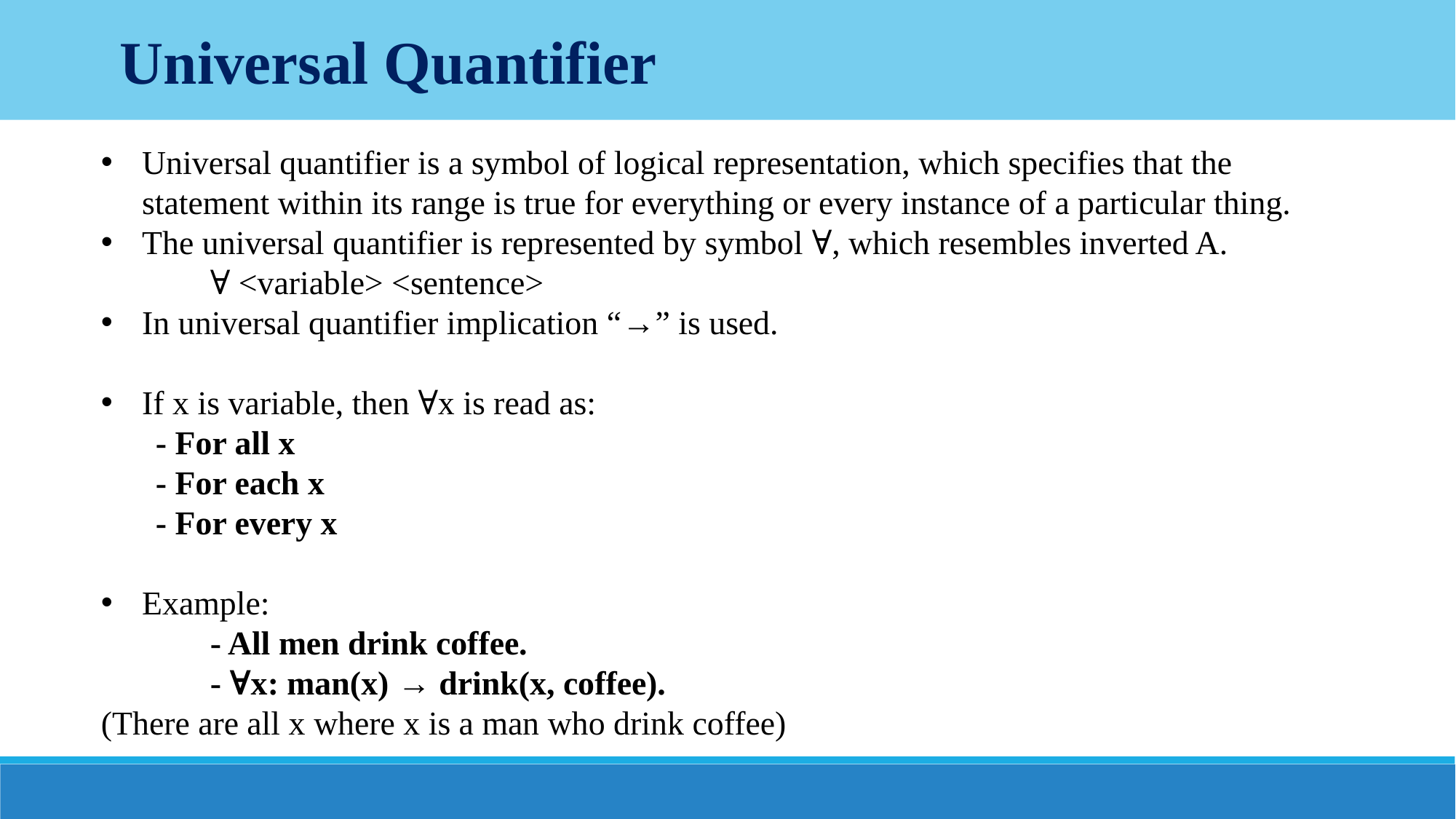

Universal Quantifier

Universal quantifier is a symbol of logical representation, which specifies that the statement within its range is true for everything or every instance of a particular thing.
The universal quantifier is represented by symbol ∀, which resembles inverted A.
	∀ <variable> <sentence>
In universal quantifier implication “→” is used.

If x is variable, then ∀x is read as:
- For all x
- For each x
- For every x

Example:
	- All men drink coffee.
	- ∀x: man(x) → drink(x, coffee).
(There are all x where x is a man who drink coffee)